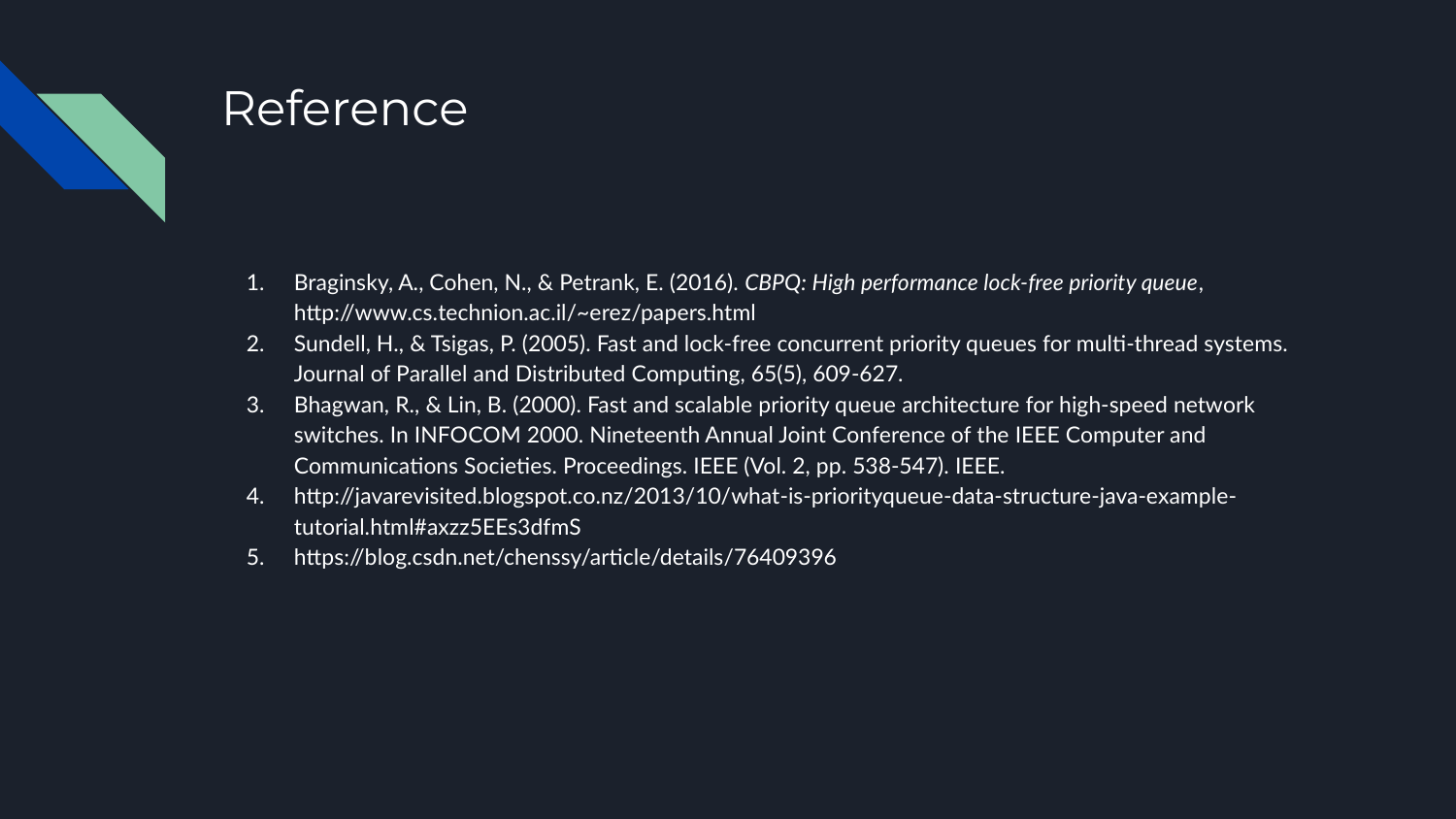

# Reference
Braginsky, A., Cohen, N., & Petrank, E. (2016). CBPQ: High performance lock-free priority queue, http://www.cs.technion.ac.il/~erez/papers.html
Sundell, H., & Tsigas, P. (2005). Fast and lock-free concurrent priority queues for multi-thread systems. Journal of Parallel and Distributed Computing, 65(5), 609-627.
Bhagwan, R., & Lin, B. (2000). Fast and scalable priority queue architecture for high-speed network switches. In INFOCOM 2000. Nineteenth Annual Joint Conference of the IEEE Computer and Communications Societies. Proceedings. IEEE (Vol. 2, pp. 538-547). IEEE.
http://javarevisited.blogspot.co.nz/2013/10/what-is-priorityqueue-data-structure-java-example-tutorial.html#axzz5EEs3dfmS
https://blog.csdn.net/chenssy/article/details/76409396